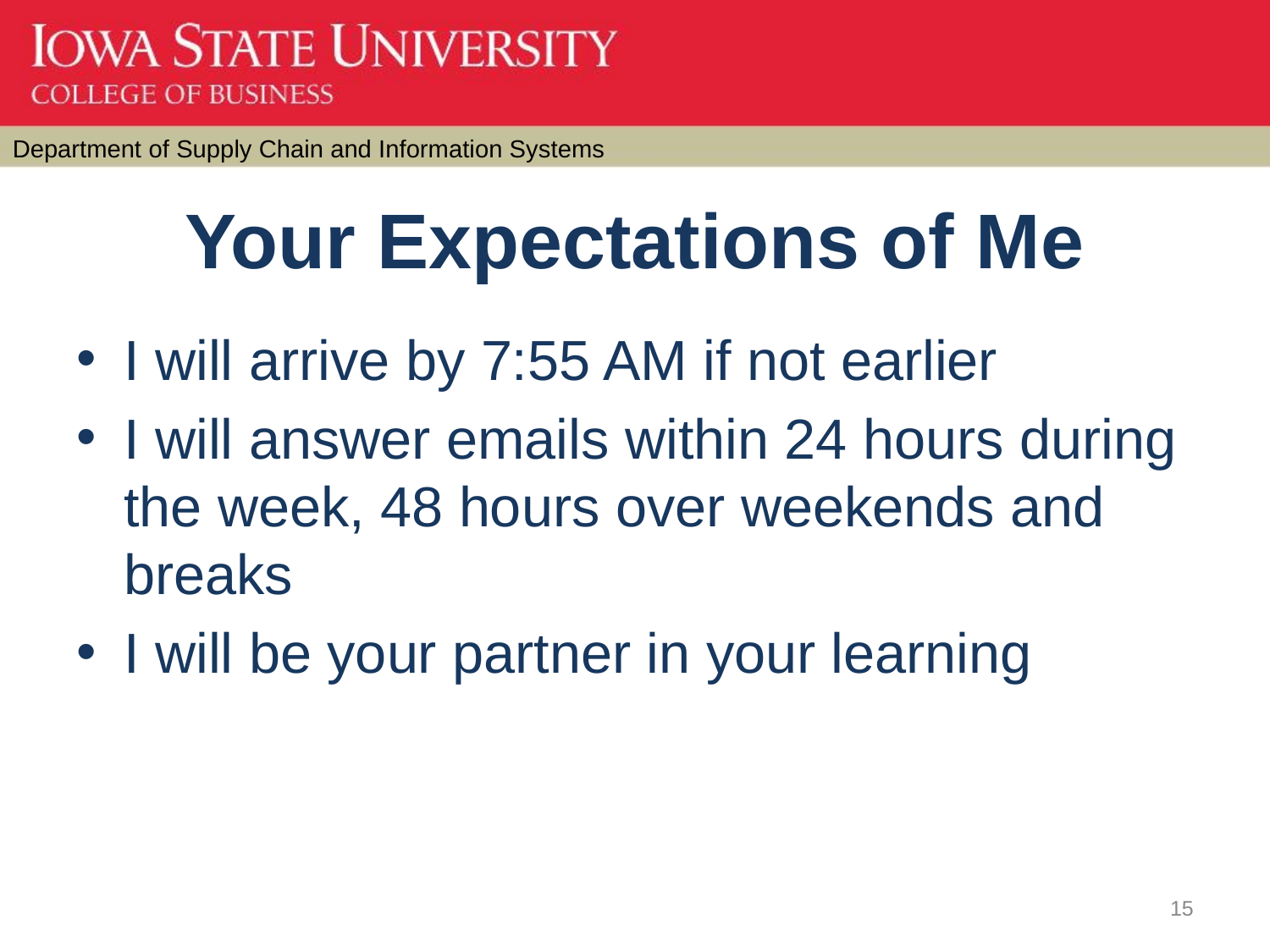

# Your Expectations of Me
I will arrive by 7:55 AM if not earlier
I will answer emails within 24 hours during the week, 48 hours over weekends and breaks
I will be your partner in your learning
15